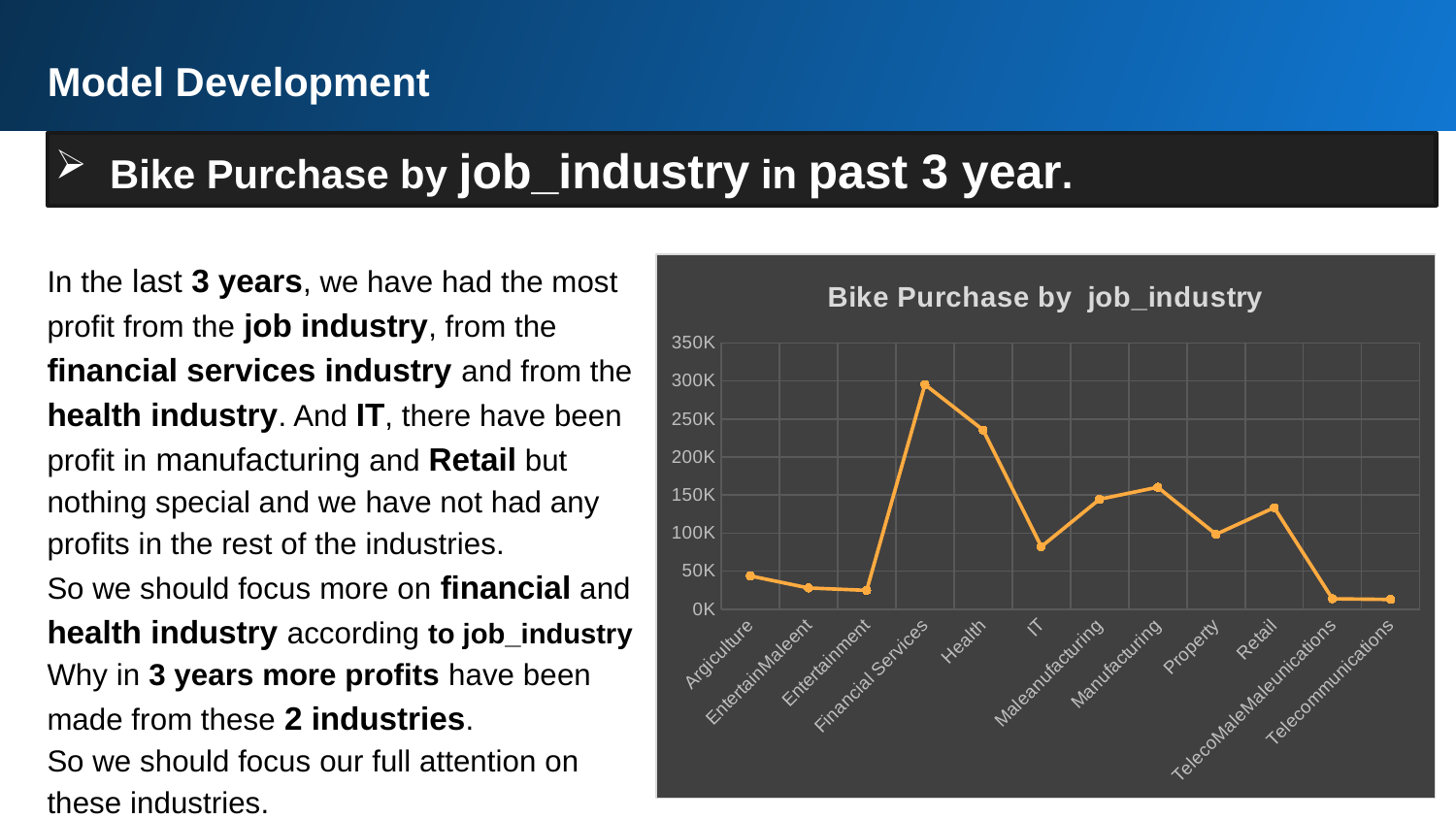

Model Development
Bike Purchase by job_industry in past 3 year.

In the last 3 years, we have had the most profit from the job industry, from the financial services industry and from the health industry. And IT, there have been profit in manufacturing and Retail but nothing special and we have not had any profits in the rest of the industries.
So we should focus more on financial and health industry according to job_industry
Why in 3 years more profits have been made from these 2 industries.
So we should focus our full attention on these industries.

### Chart: Bike Purchase by  job_industry

| Category | Total |
|---|---|
| Argiculture | 43928.0 |
| EntertainMaleent | 28120.0 |
| Entertainment | 24928.0 |
| Financial Services | 295336.0 |
| Health | 235524.0 |
| IT | 82384.0 |
| Maleanufacturing | 144628.0 |
| Manufacturing | 160436.0 |
| Property | 98572.0 |
| Retail | 133608.0 |
| TelecoMaleMaleunications | 13908.0 |
| Telecommunications | 12996.0 |